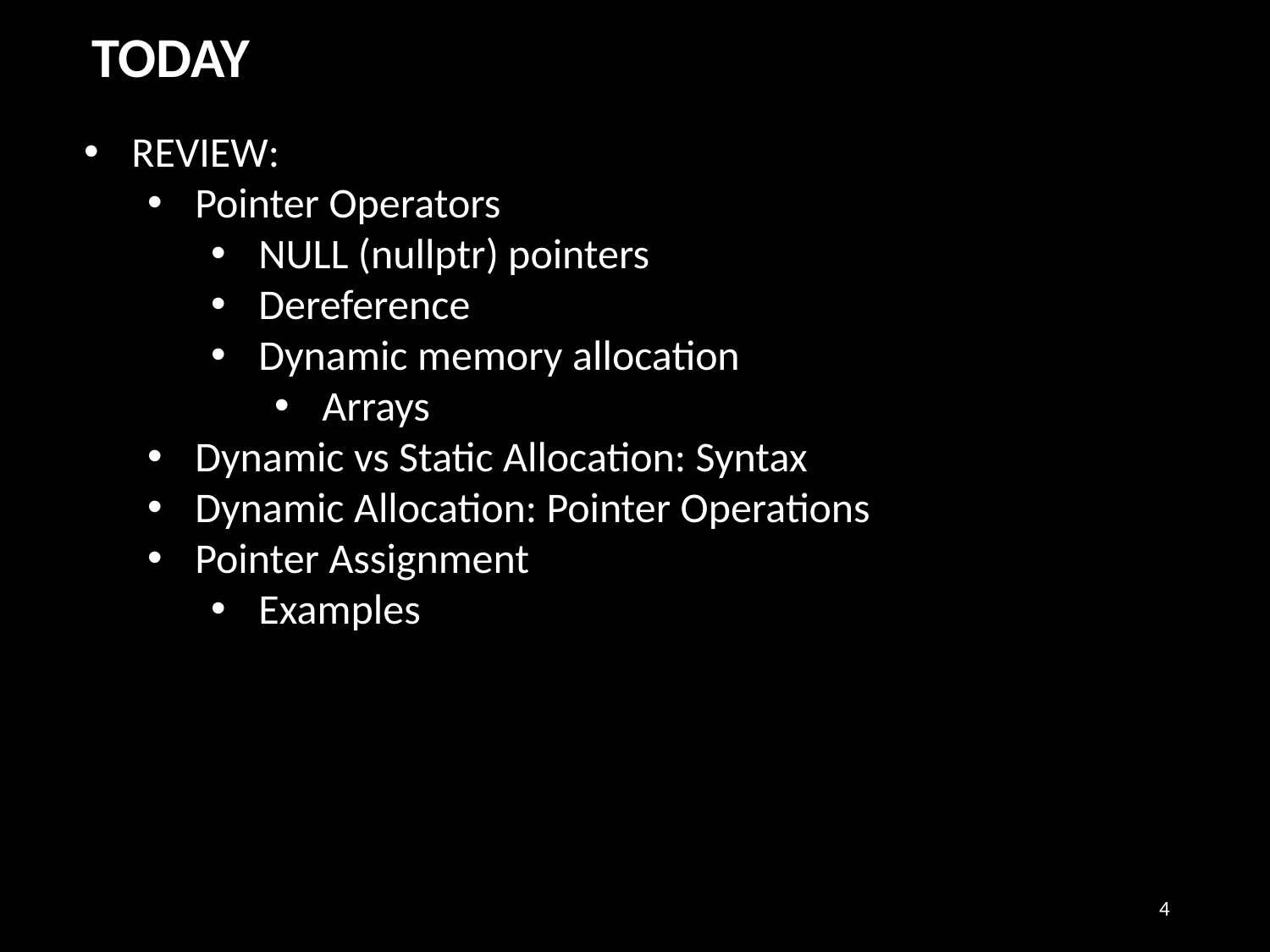

TODAY
REVIEW:
Pointer Operators
NULL (nullptr) pointers
Dereference
Dynamic memory allocation
Arrays
Dynamic vs Static Allocation: Syntax
Dynamic Allocation: Pointer Operations
Pointer Assignment
Examples

4